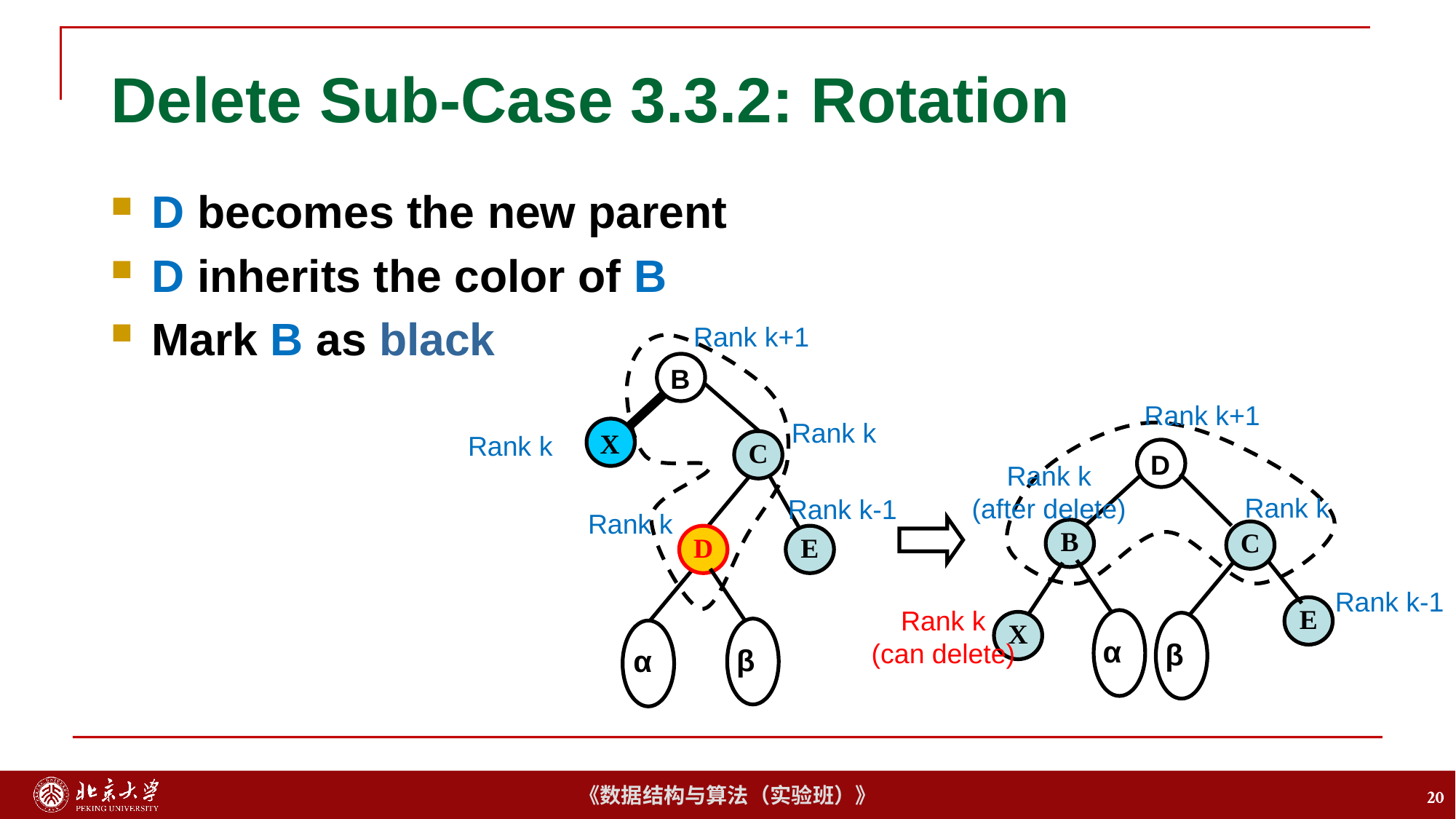

# Delete Sub-Case 3.3.2: Rotation
D becomes the new parent
D inherits the color of B
Mark B as black
Rank k+1

B

Rank k+1
Rank k
X

Rank k
C
D

B
C

E

X

α
β
Rank k
(after delete)

Rank k
Rank k-1
Rank k

D
E

Rank k-1
Rank k
(can delete)

β
α
20